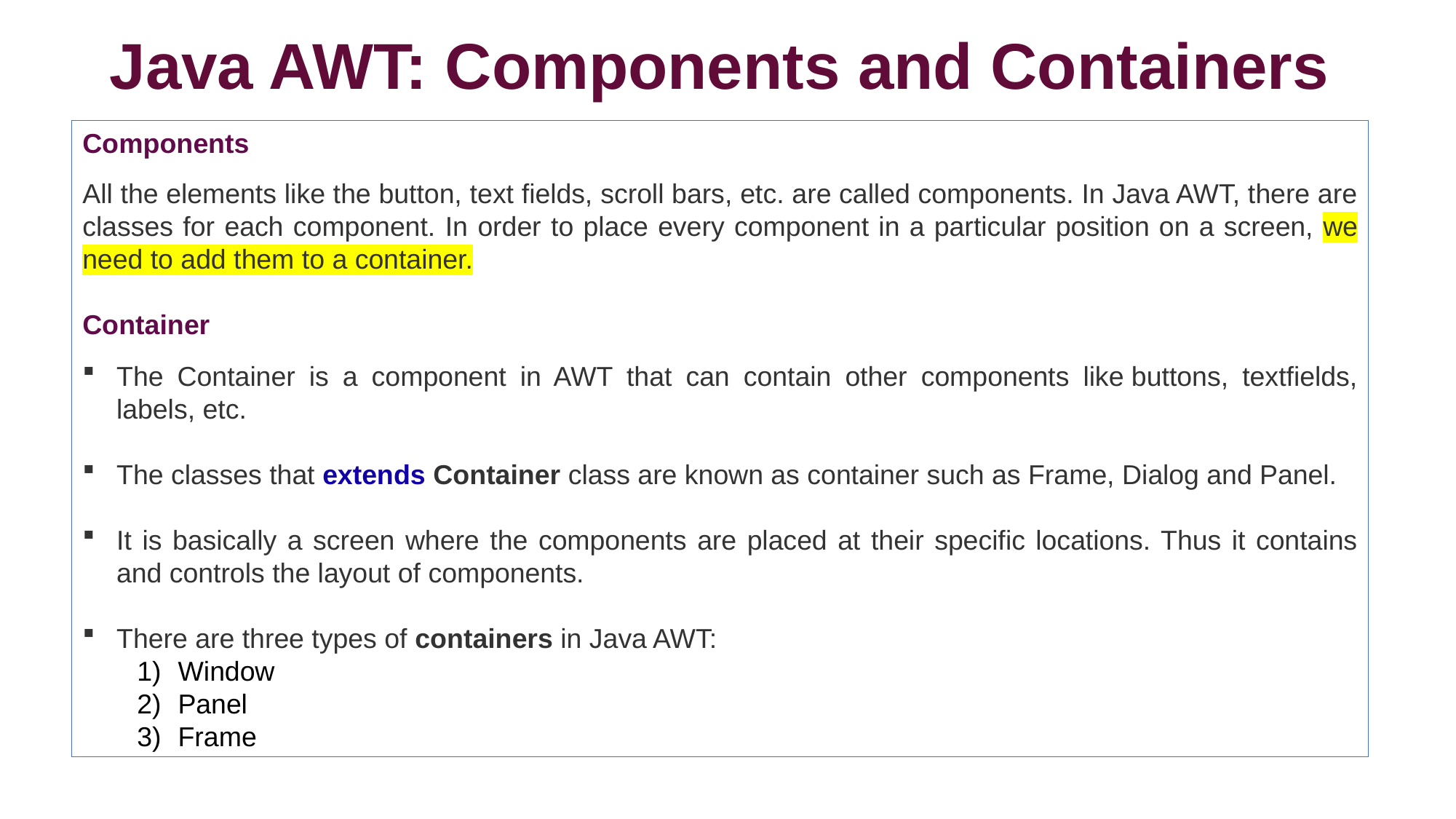

# Java AWT: Components and Containers
Components

All the elements like the button, text fields, scroll bars, etc. are called components. In Java AWT, there are classes for each component. In order to place every component in a particular position on a screen, we need to add them to a container.

Container

The Container is a component in AWT that can contain other components like buttons, textfields, labels, etc.

The classes that extends Container class are known as container such as Frame, Dialog and Panel.

It is basically a screen where the components are placed at their specific locations. Thus it contains and controls the layout of components.

There are three types of containers in Java AWT:
Window
Panel
Frame